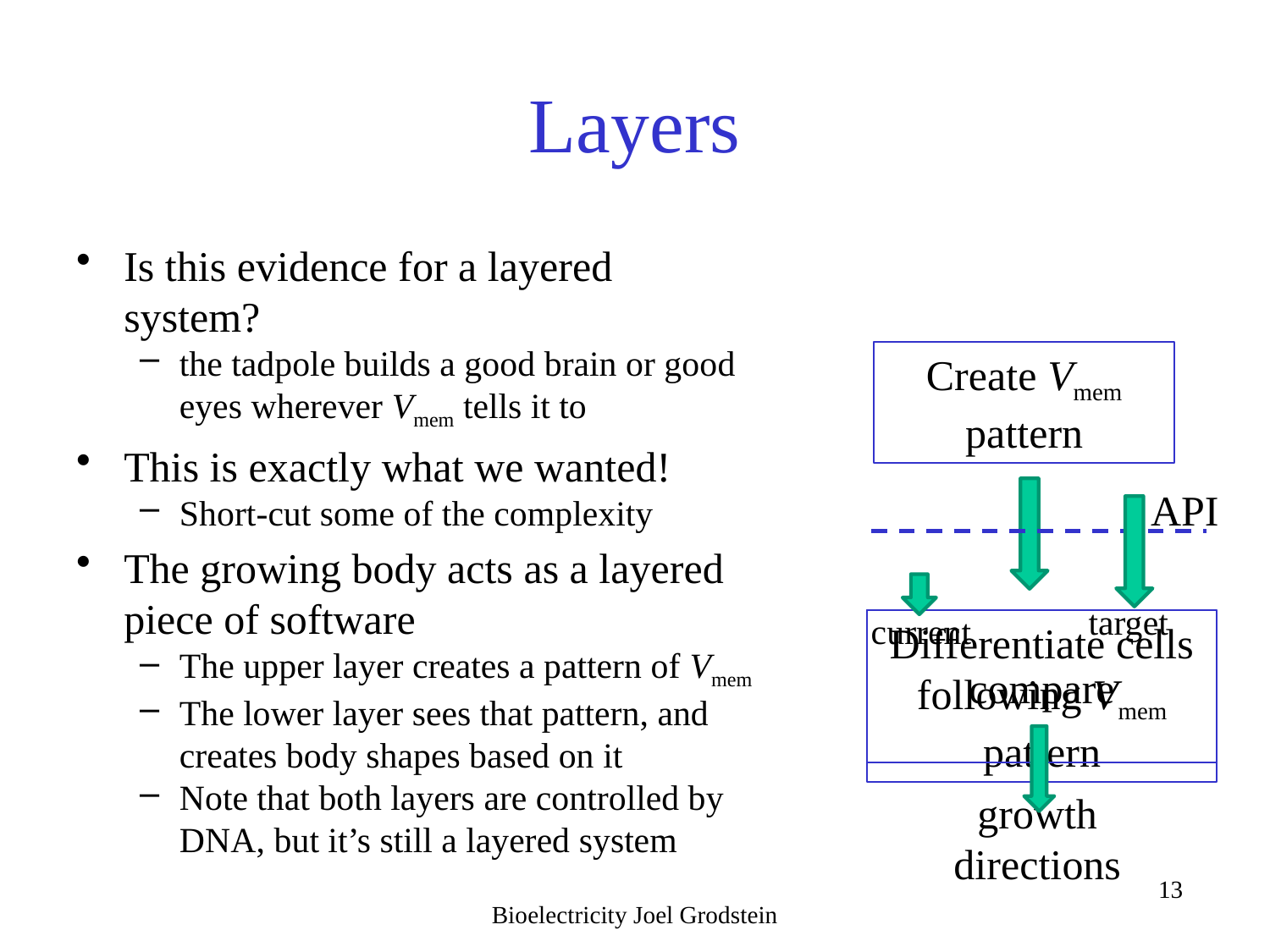

# Layers
Is this evidence for a layered system?
the tadpole builds a good brain or good eyes wherever Vmem tells it to
This is exactly what we wanted!
Short-cut some of the complexity
The growing body acts as a layered piece of software
The upper layer creates a pattern of Vmem
The lower layer sees that pattern, and creates body shapes based on it
Note that both layers are controlled by DNA, but it’s still a layered system

Create Vmem pattern
API

Differentiate cells following Vmem pattern

target
current
compare

growth directions
Bioelectricity Joel Grodstein